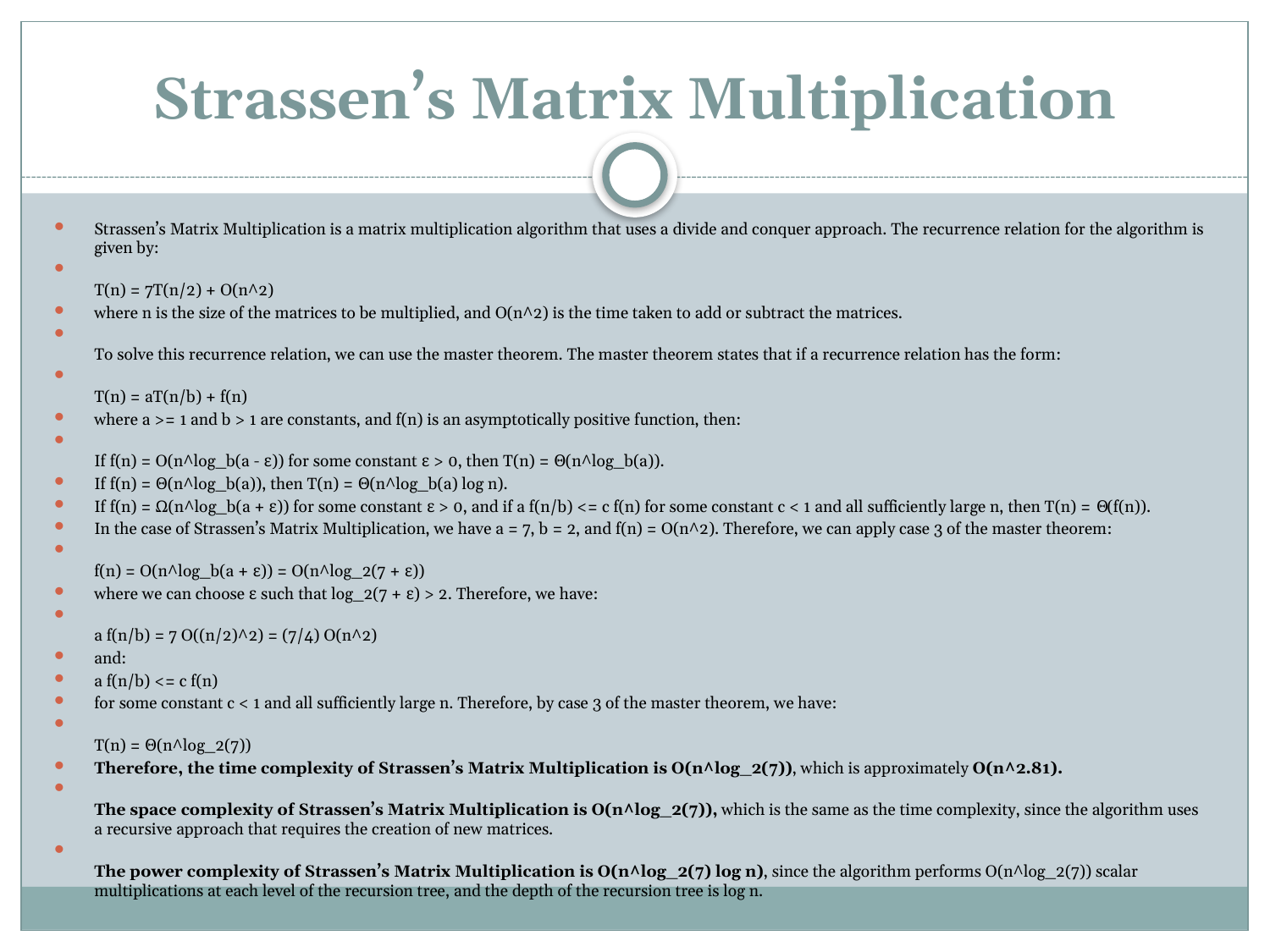

# Strassen’s Matrix Multiplication
Strassen’s Matrix Multiplication is a matrix multiplication algorithm that uses a divide and conquer approach. The recurrence relation for the algorithm is given by:
T(n) = 7T(n/2) + O(n^2)
where n is the size of the matrices to be multiplied, and O(n^2) is the time taken to add or subtract the matrices.
To solve this recurrence relation, we can use the master theorem. The master theorem states that if a recurrence relation has the form:
T(n) = aT(n/b) + f(n)
where a >= 1 and b > 1 are constants, and f(n) is an asymptotically positive function, then:
If f(n) = O(n^log_b(a - ε)) for some constant ε > 0, then T(n) = Θ(n^log_b(a)).
If f(n) = Θ(n^log_b(a)), then T(n) = Θ(n^log_b(a) log n).
If f(n) = Ω(n^log_b(a + ε)) for some constant ε > 0, and if a f(n/b) <= c f(n) for some constant c < 1 and all sufficiently large n, then T(n) = Θ(f(n)).
In the case of Strassen’s Matrix Multiplication, we have a = 7, b = 2, and f(n) = O(n^2). Therefore, we can apply case 3 of the master theorem:
f(n) = O(n^log_b(a + ε)) = O(n^log_2(7 + ε))
where we can choose ε such that log_2(7 + ε) > 2. Therefore, we have:
a f(n/b) = 7 O((n/2)^2) = (7/4) O(n^2)
and:
a f(n/b) <= c f(n)
for some constant c < 1 and all sufficiently large n. Therefore, by case 3 of the master theorem, we have:
T(n) = Θ(n^log_2(7))
Therefore, the time complexity of Strassen’s Matrix Multiplication is O(n^log_2(7)), which is approximately O(n^2.81).
The space complexity of Strassen’s Matrix Multiplication is O(n^log_2(7)), which is the same as the time complexity, since the algorithm uses a recursive approach that requires the creation of new matrices.
The power complexity of Strassen’s Matrix Multiplication is O(n^log_2(7) log n), since the algorithm performs O(n^log_2(7)) scalar multiplications at each level of the recursion tree, and the depth of the recursion tree is log n.